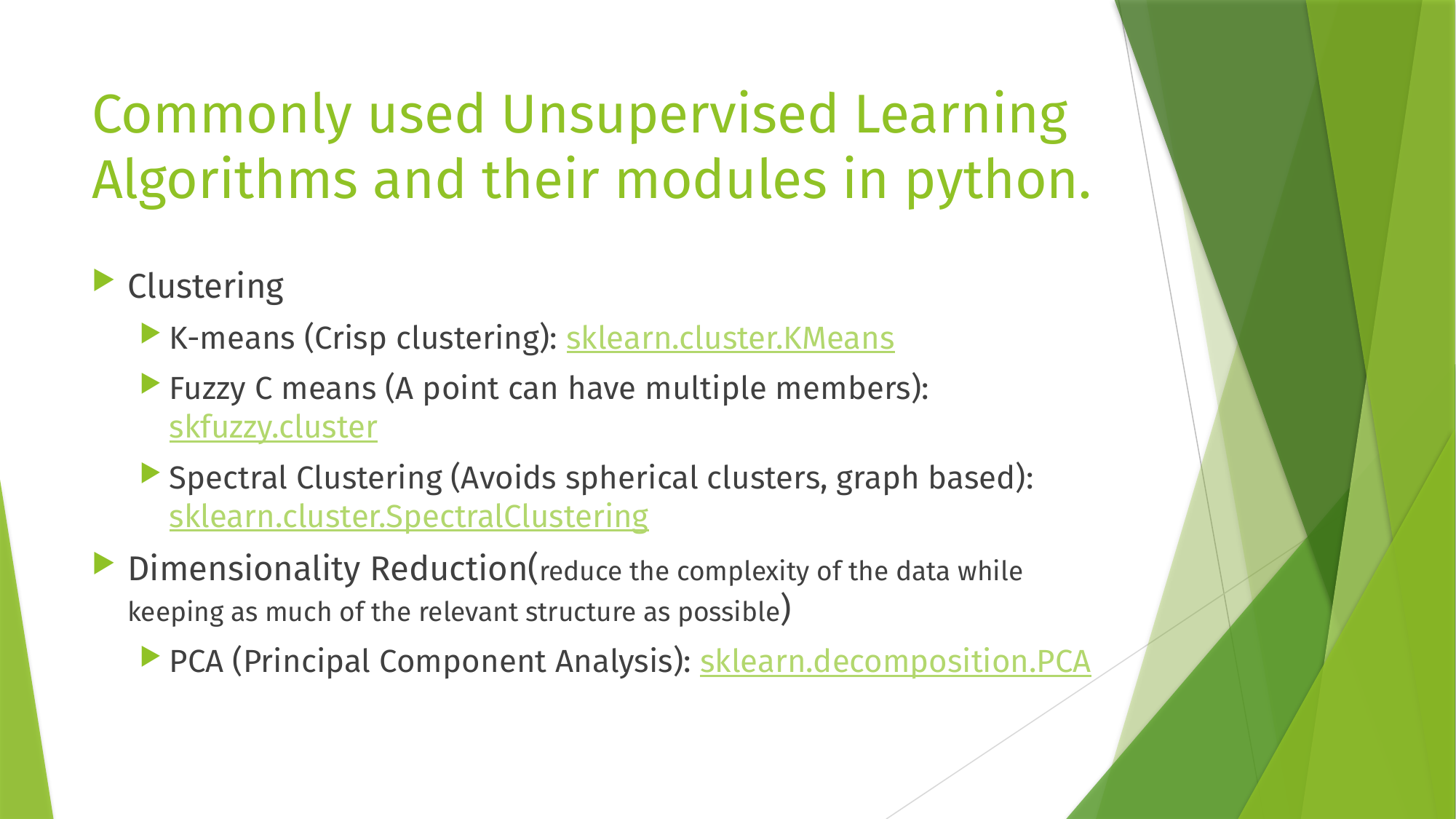

# Commonly used Unsupervised Learning Algorithms and their modules in python.
Clustering
K-means (Crisp clustering): sklearn.cluster.KMeans
Fuzzy C means (A point can have multiple members): skfuzzy.cluster
Spectral Clustering (Avoids spherical clusters, graph based): sklearn.cluster.SpectralClustering
Dimensionality Reduction(reduce the complexity of the data while keeping as much of the relevant structure as possible)
PCA (Principal Component Analysis): sklearn.decomposition.PCA